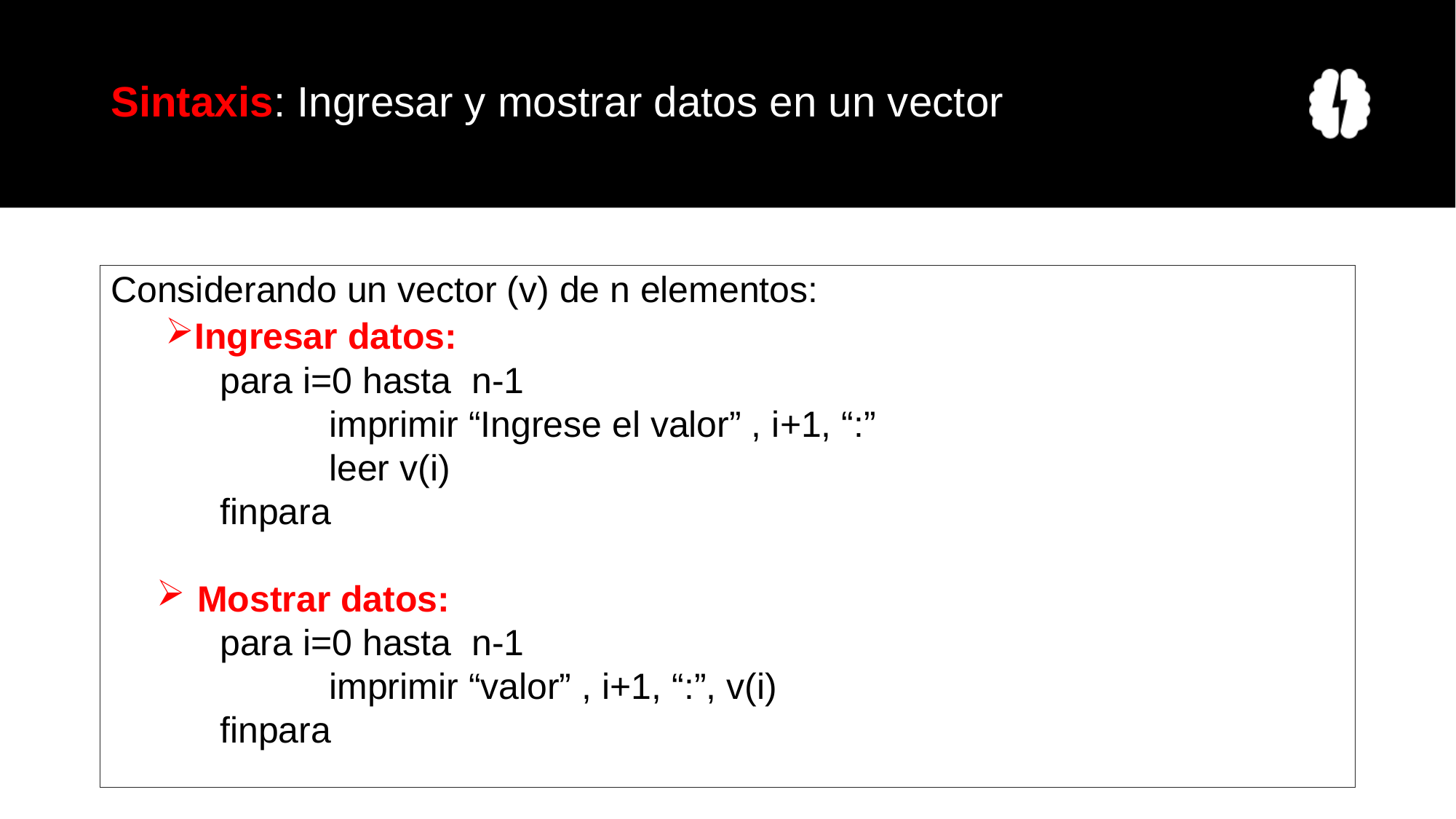

# Sintaxis: Ingresar y mostrar datos en un vector
Considerando un vector (v) de n elementos:
Ingresar datos:
	para i=0 hasta  n-1
		imprimir “Ingrese el valor” , i+1, “:”
		leer v(i)
	finpara

Mostrar datos:
	para i=0 hasta  n-1
		imprimir “valor” , i+1, “:”, v(i)
	finpara